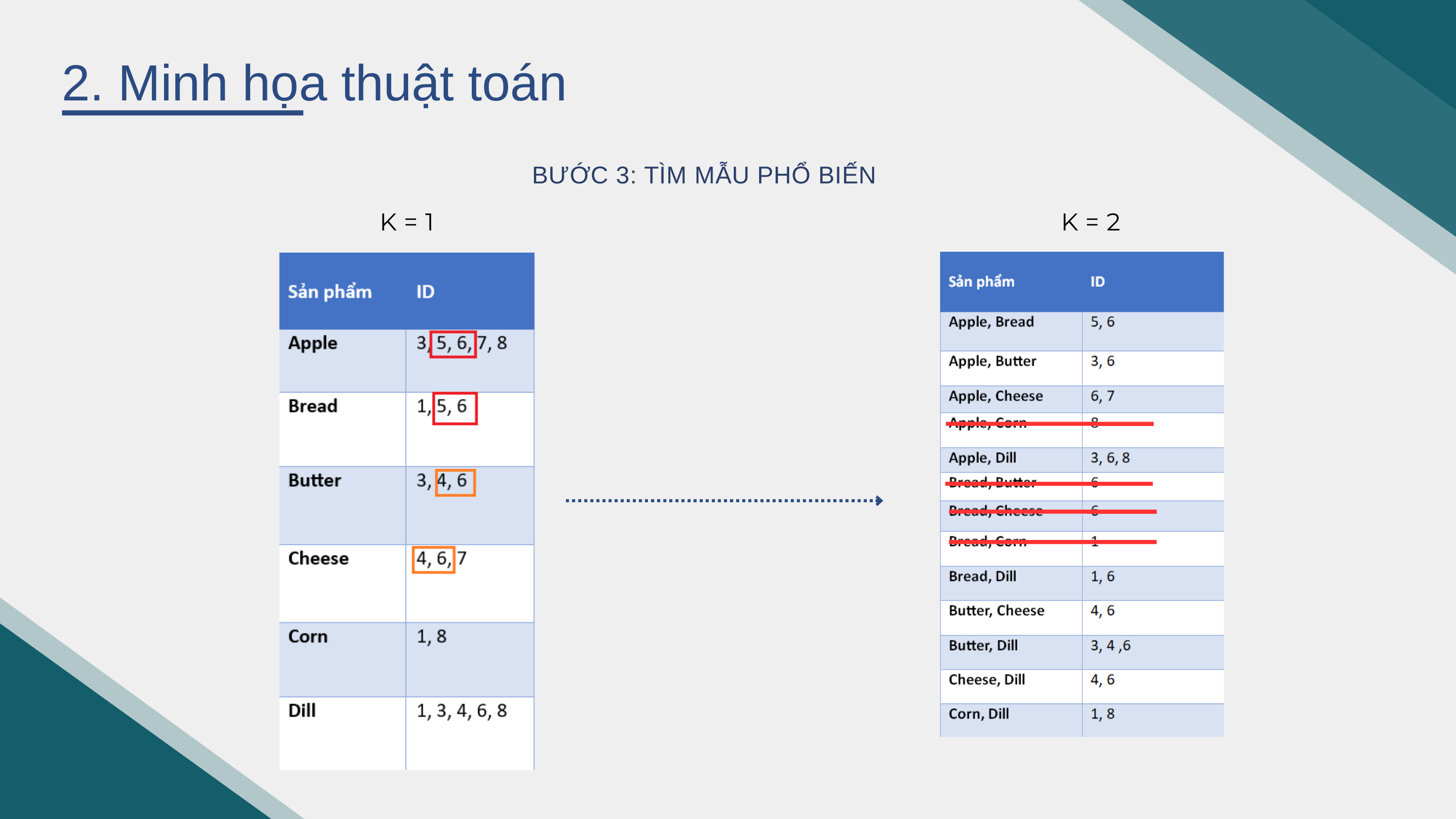

2. Minh họa thuật toán

BƯỚC 3: TÌM MẪU PHỔ BIẾN
K = 1
K = 2